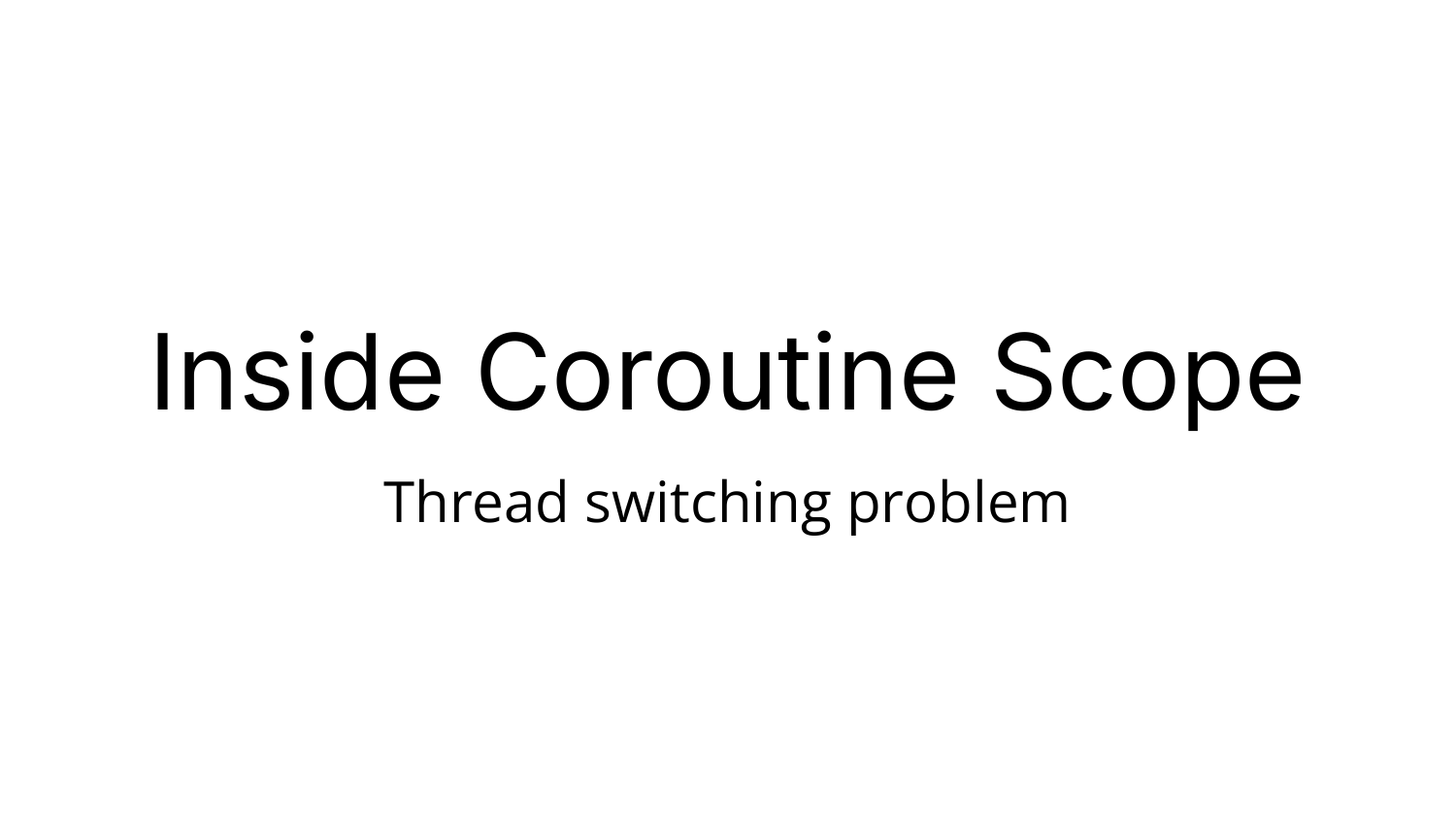

# Inside Coroutine Scope
Thread switching problem